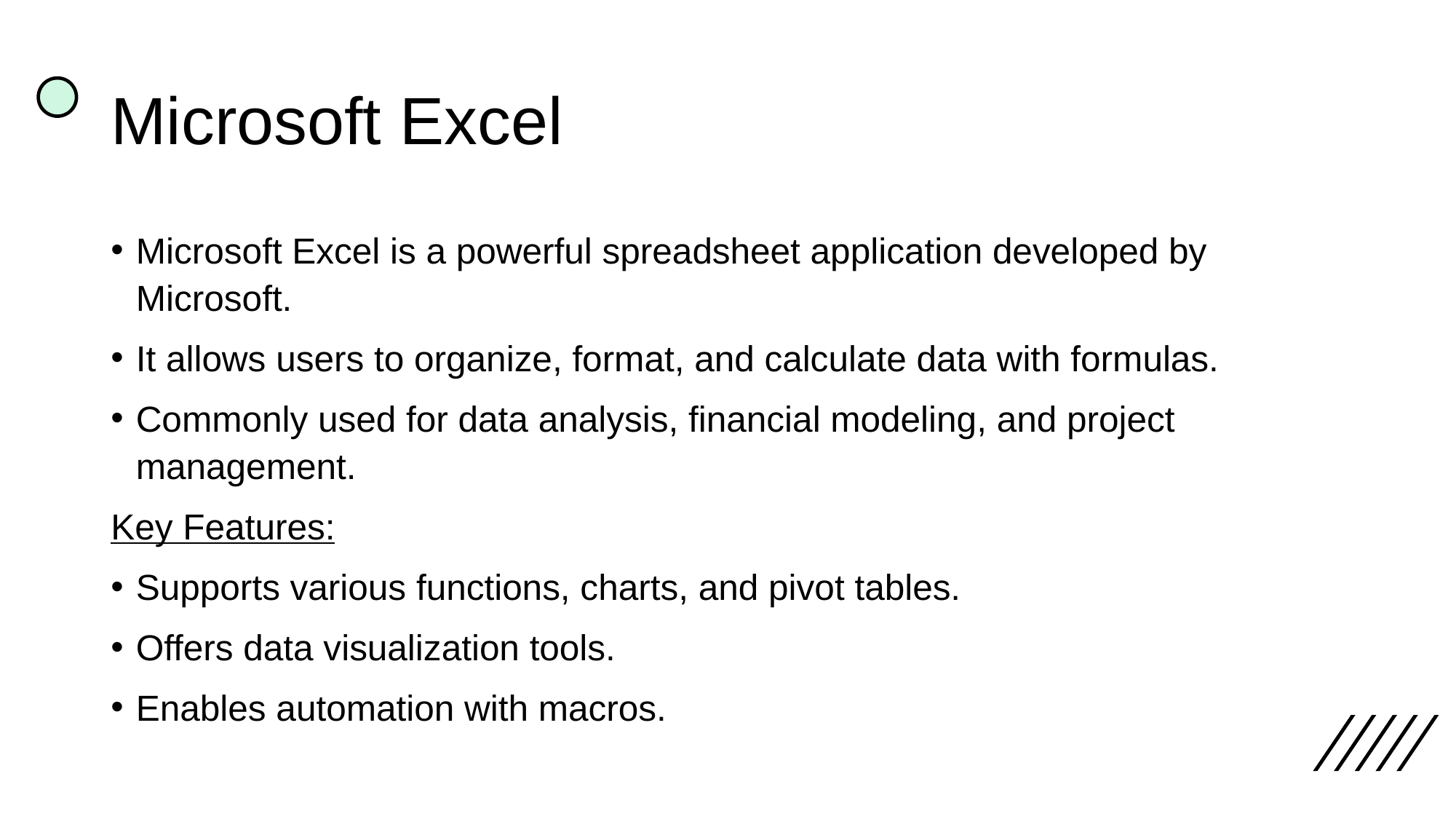

# Microsoft Excel
Microsoft Excel is a powerful spreadsheet application developed by Microsoft.
It allows users to organize, format, and calculate data with formulas.
Commonly used for data analysis, financial modeling, and project management.
Key Features:
Supports various functions, charts, and pivot tables.
Offers data visualization tools.
Enables automation with macros.